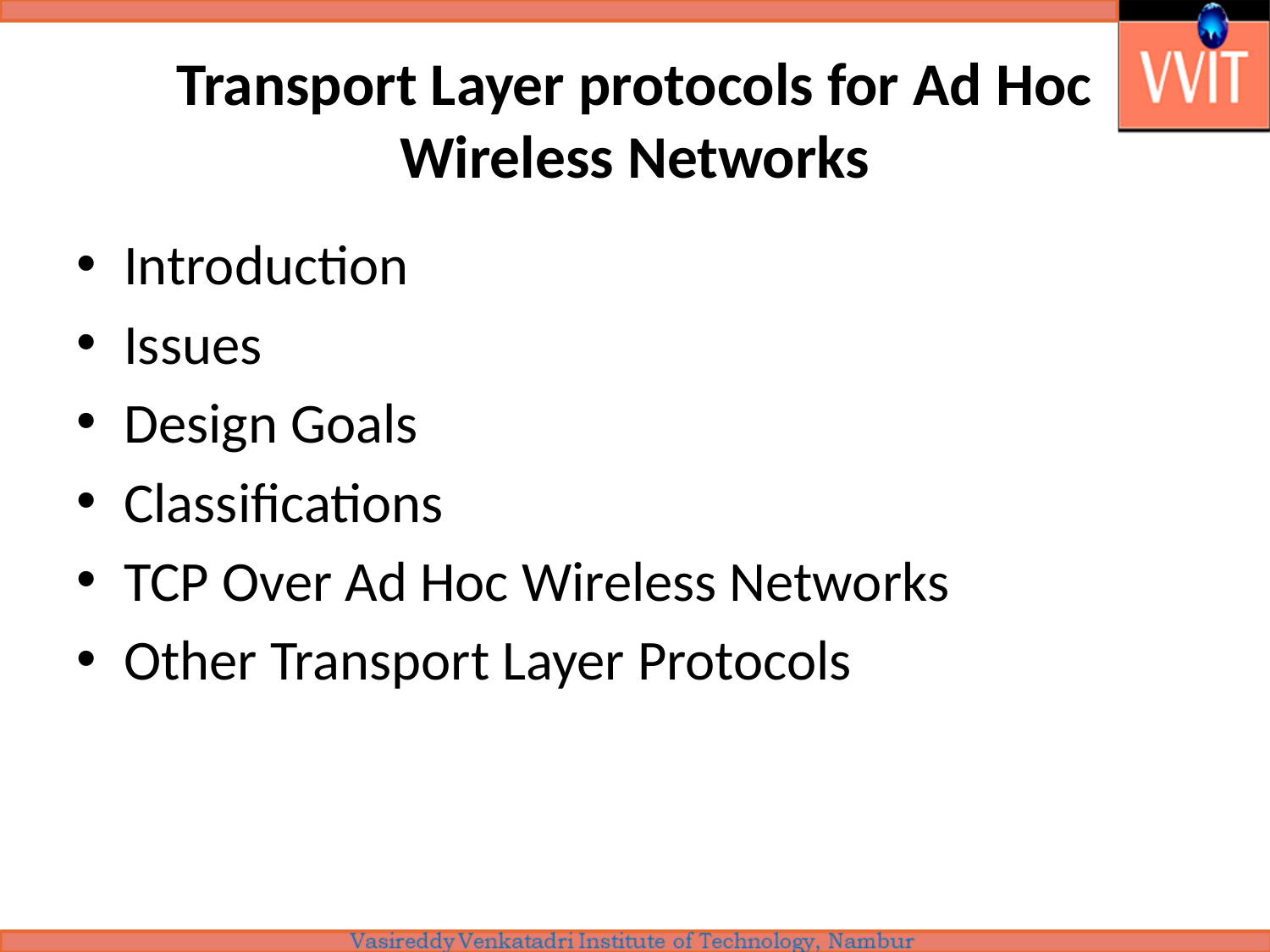

# Transport Layer protocols for Ad Hoc Wireless Networks
Introduction
Issues
Design Goals
Classifications
TCP Over Ad Hoc Wireless Networks
Other Transport Layer Protocols